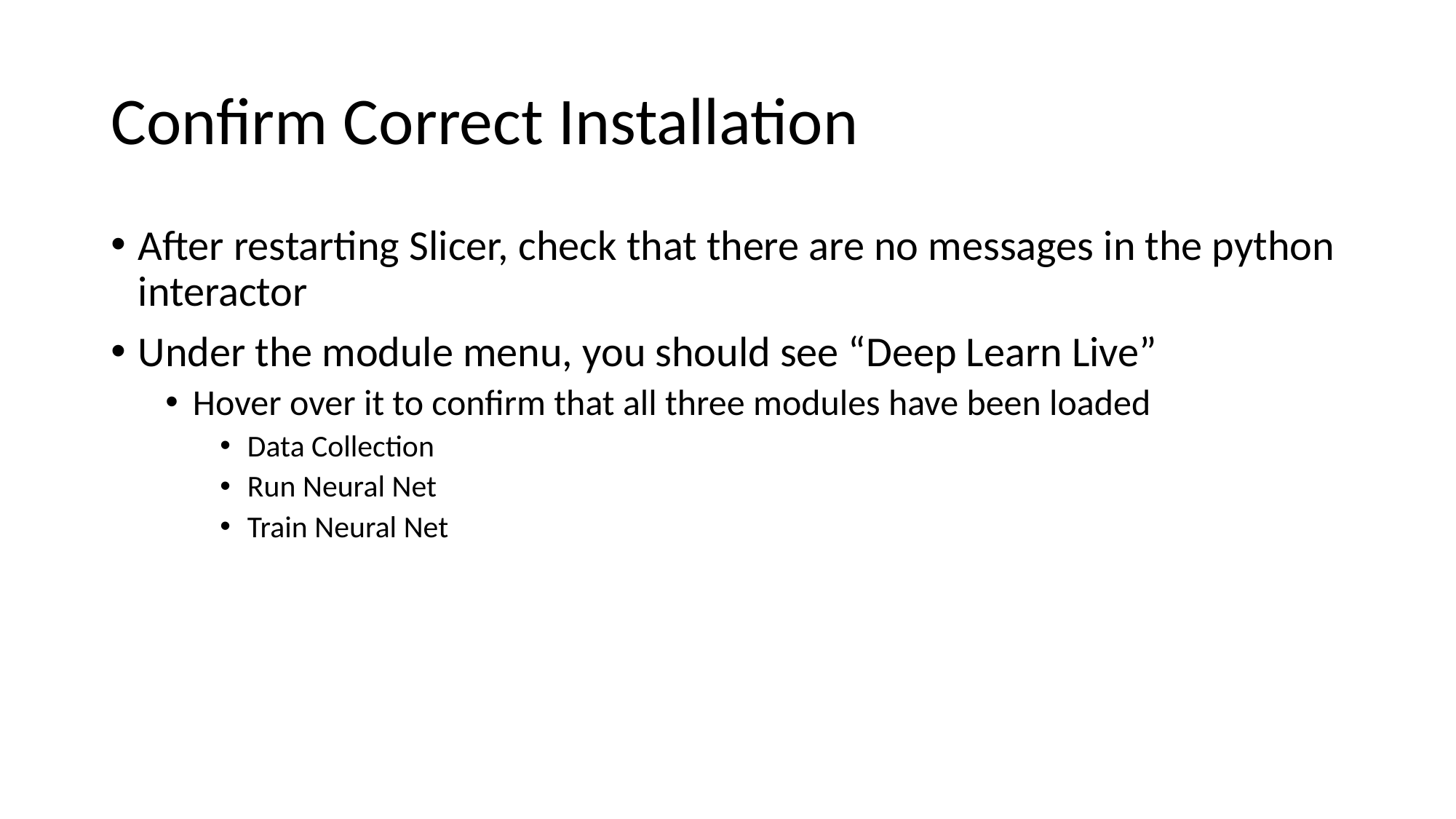

# Confirm Correct Installation
After restarting Slicer, check that there are no messages in the python interactor
Under the module menu, you should see “Deep Learn Live”
Hover over it to confirm that all three modules have been loaded
Data Collection
Run Neural Net
Train Neural Net